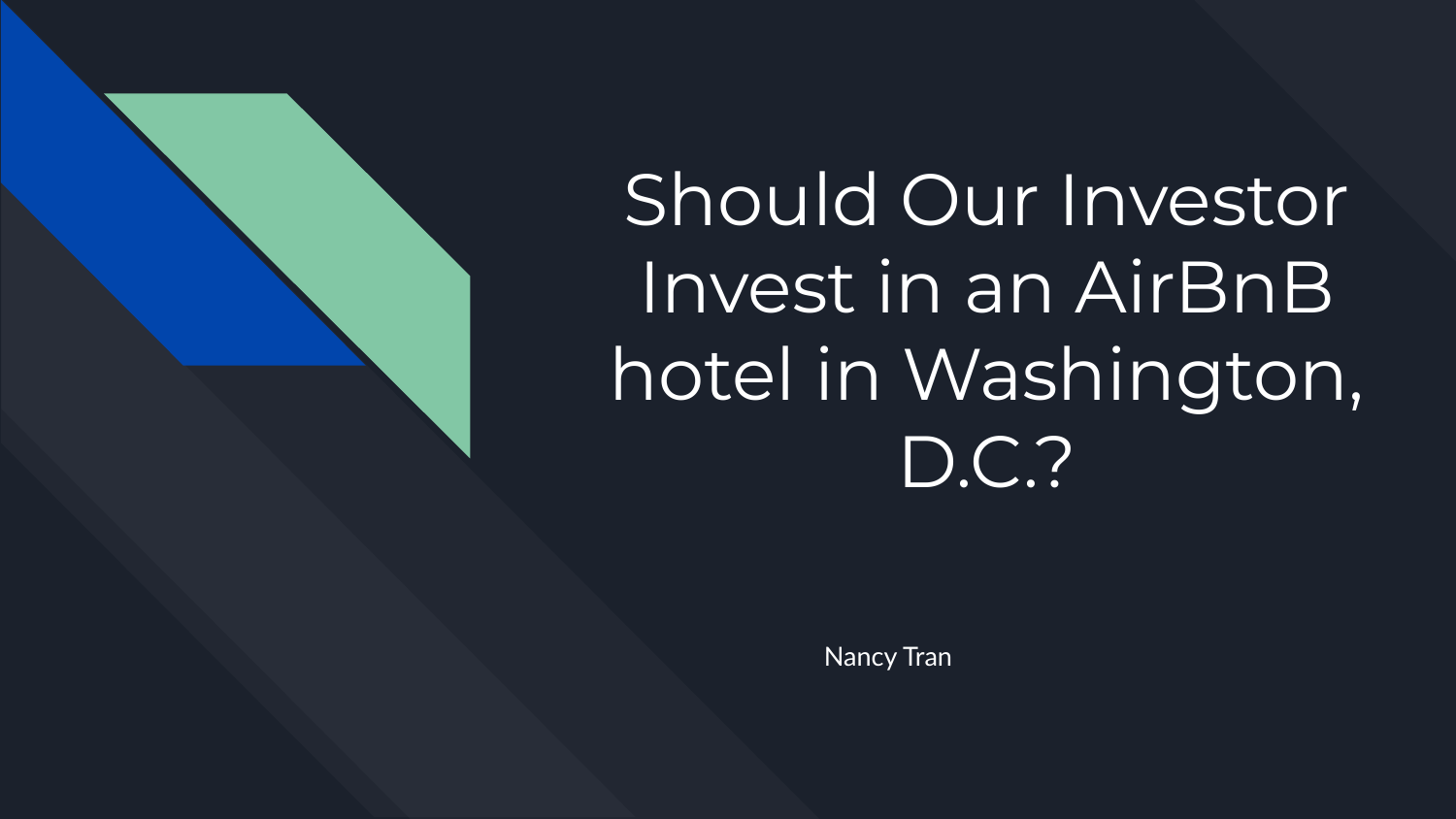

# Should Our Investor Invest in an AirBnB hotel in Washington, D.C.?
Nancy Tran